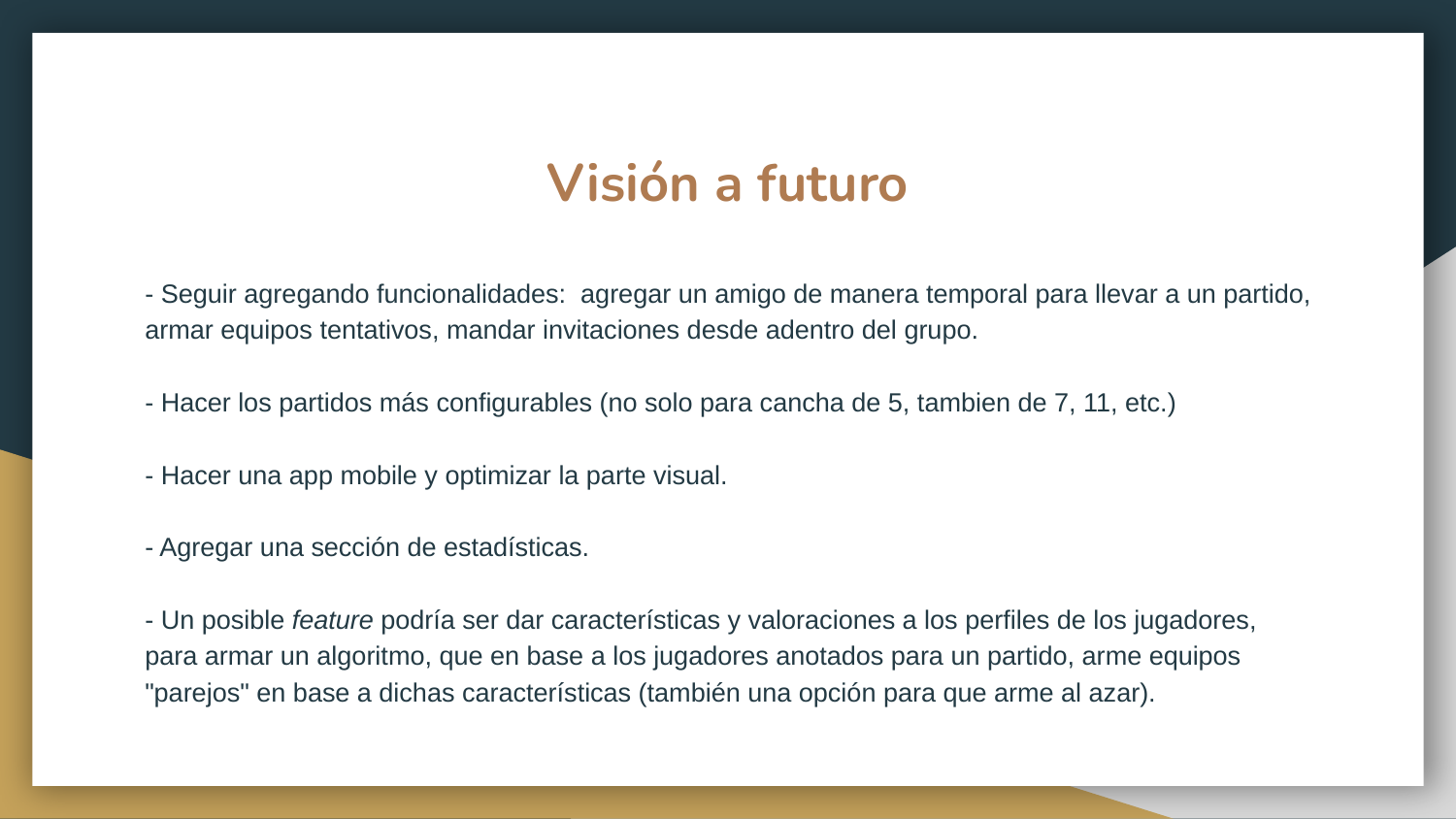

# Visión a futuro
- Seguir agregando funcionalidades:  agregar un amigo de manera temporal para llevar a un partido, armar equipos tentativos, mandar invitaciones desde adentro del grupo.

- Hacer los partidos más configurables (no solo para cancha de 5, tambien de 7, 11, etc.)

- Hacer una app mobile y optimizar la parte visual.

- Agregar una sección de estadísticas.

- Un posible feature podría ser dar características y valoraciones a los perfiles de los jugadores, para armar un algoritmo, que en base a los jugadores anotados para un partido, arme equipos "parejos" en base a dichas características (también una opción para que arme al azar).